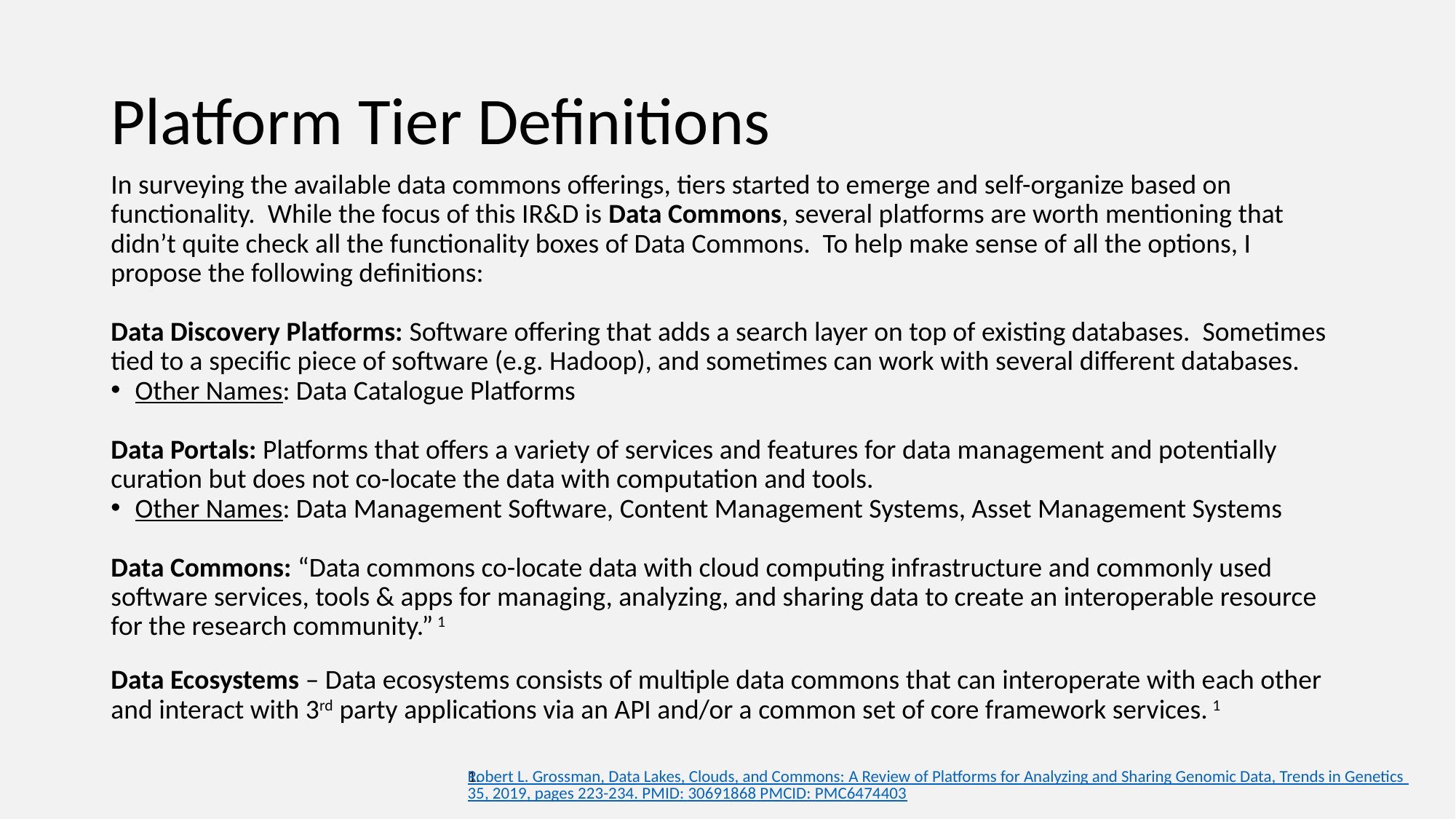

# Platform Tier Definitions
In surveying the available data commons offerings, tiers started to emerge and self-organize based on functionality.  While the focus of this IR&D is Data Commons, several platforms are worth mentioning that didn’t quite check all the functionality boxes of Data Commons.  To help make sense of all the options, I propose the following definitions:

Data Discovery Platforms: Software offering that adds a search layer on top of existing databases.  Sometimes tied to a specific piece of software (e.g. Hadoop), and sometimes can work with several different databases.
Other Names: Data Catalogue Platforms

Data Portals: Platforms that offers a variety of services and features for data management and potentially curation but does not co-locate the data with computation and tools.
Other Names: Data Management Software, Content Management Systems, Asset Management Systems

Data Commons: “Data commons co-locate data with cloud computing infrastructure and commonly used software services, tools & apps for managing, analyzing, and sharing data to create an interoperable resource for the research community.” 1

Data Ecosystems – Data ecosystems consists of multiple data commons that can interoperate with each other and interact with 3rd party applications via an API and/or a common set of core framework services. 1
Robert L. Grossman, Data Lakes, Clouds, and Commons: A Review of Platforms for Analyzing and Sharing Genomic Data, Trends in Genetics 35, 2019, pages 223-234. PMID: 30691868 PMCID: PMC6474403